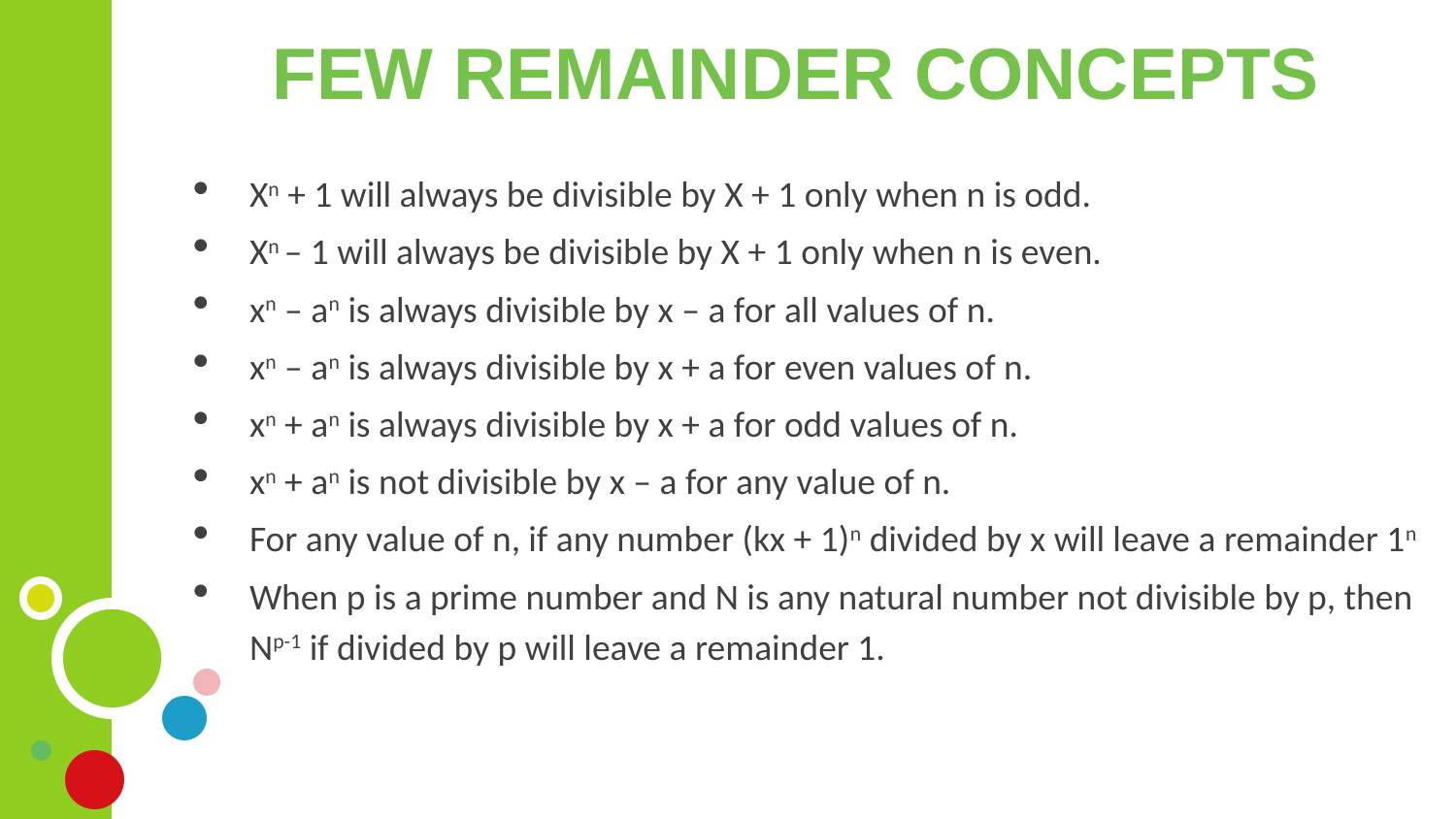

# FEW REMAINDER CONCEPTS
Xn + 1 will always be divisible by X + 1 only when n is odd.
Xn – 1 will always be divisible by X + 1 only when n is even.
xn – an is always divisible by x – a for all values of n.
xn – an is always divisible by x + a for even values of n.
xn + an is always divisible by x + a for odd values of n.
xn + an is not divisible by x – a for any value of n.
For any value of n, if any number (kx + 1)n divided by x will leave a remainder 1n
When p is a prime number and N is any natural number not divisible by p, then Np-1 if divided by p will leave a remainder 1.